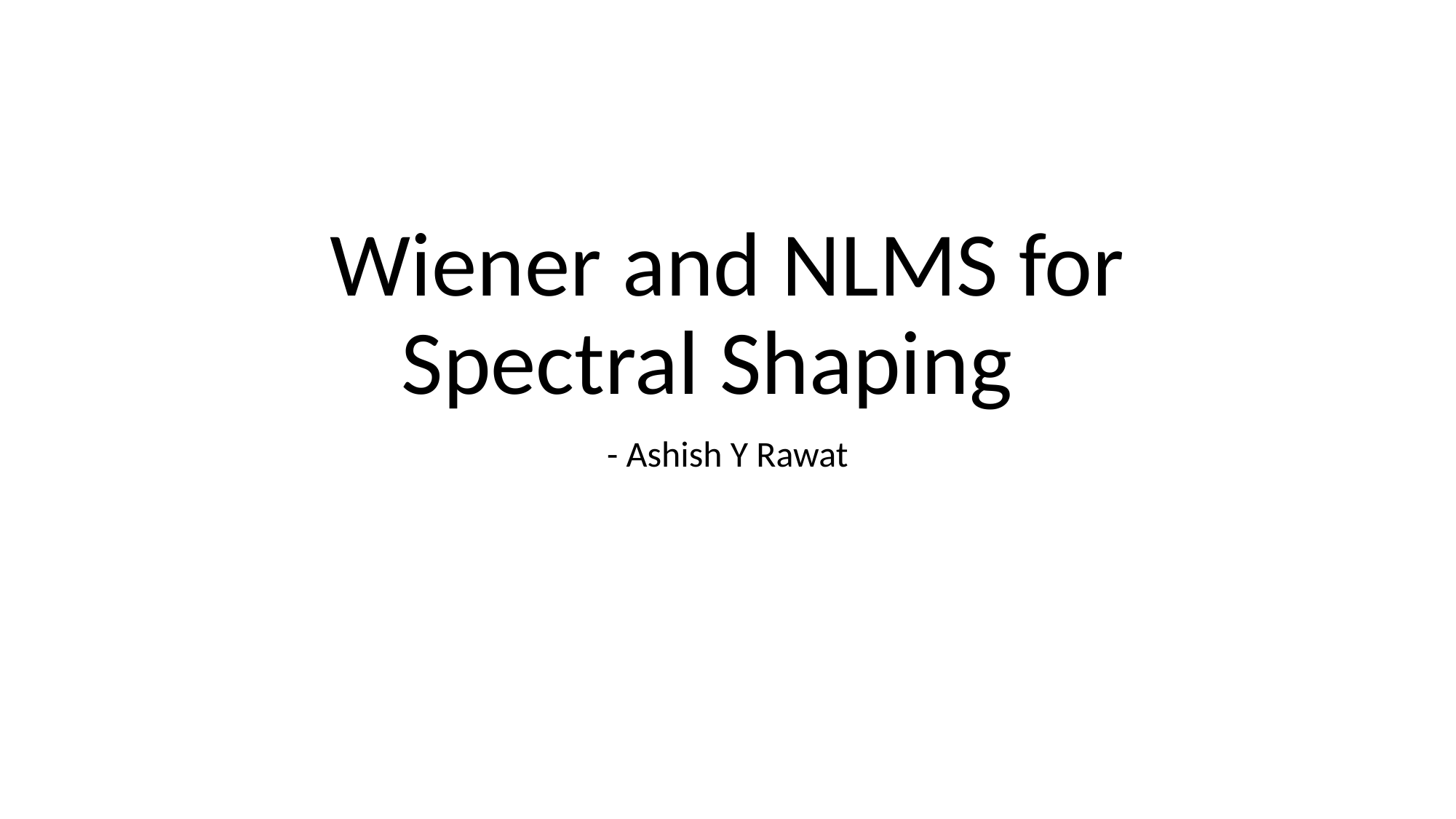

# Wiener and NLMS for Spectral Shaping
- Ashish Y Rawat